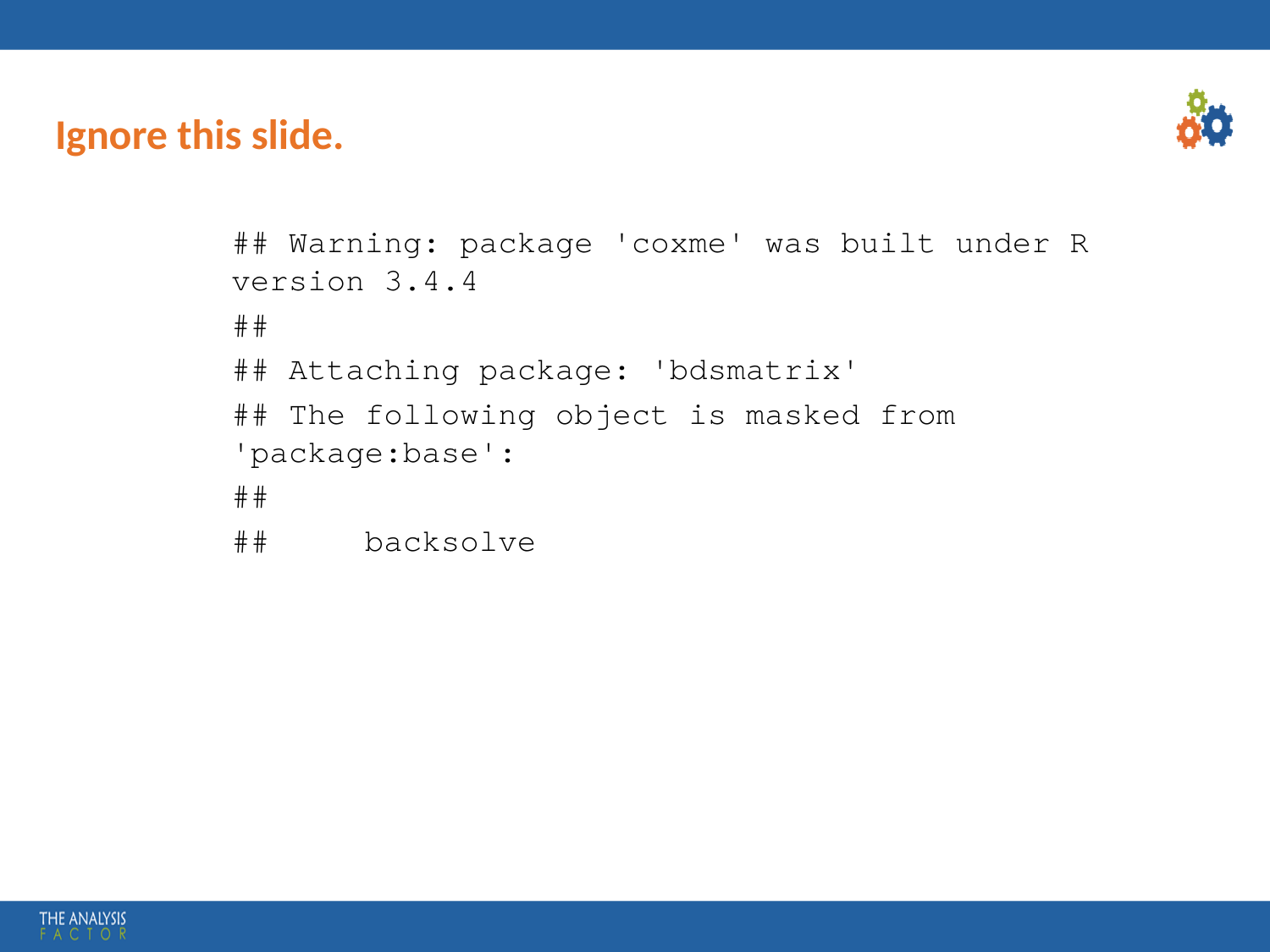

# Ignore this slide.
## Warning: package 'coxme' was built under R version 3.4.4
##
## Attaching package: 'bdsmatrix'
## The following object is masked from 'package:base':
##
##     backsolve